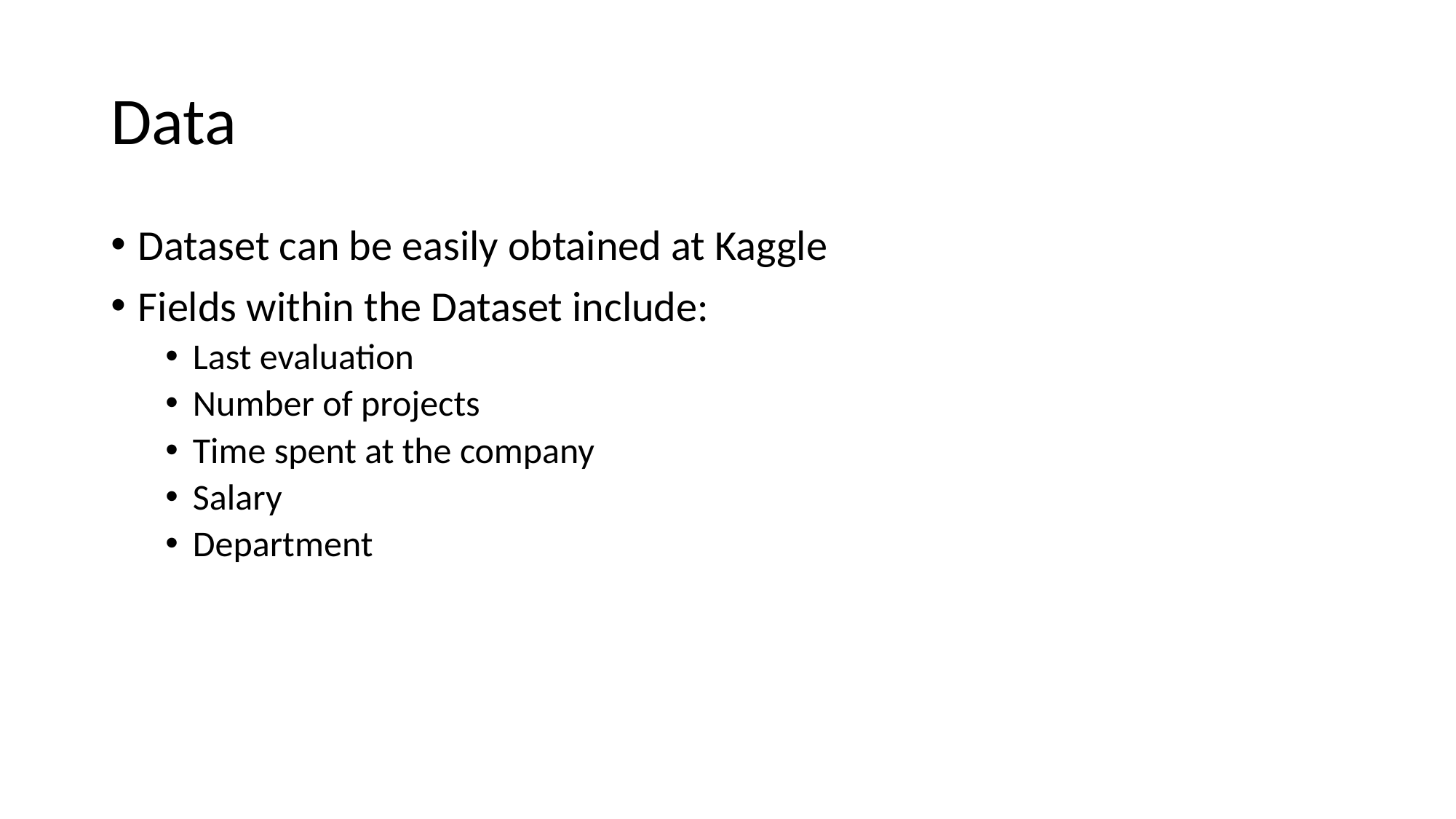

# Data
Dataset can be easily obtained at Kaggle
Fields within the Dataset include:
Last evaluation
Number of projects
Time spent at the company
Salary
Department